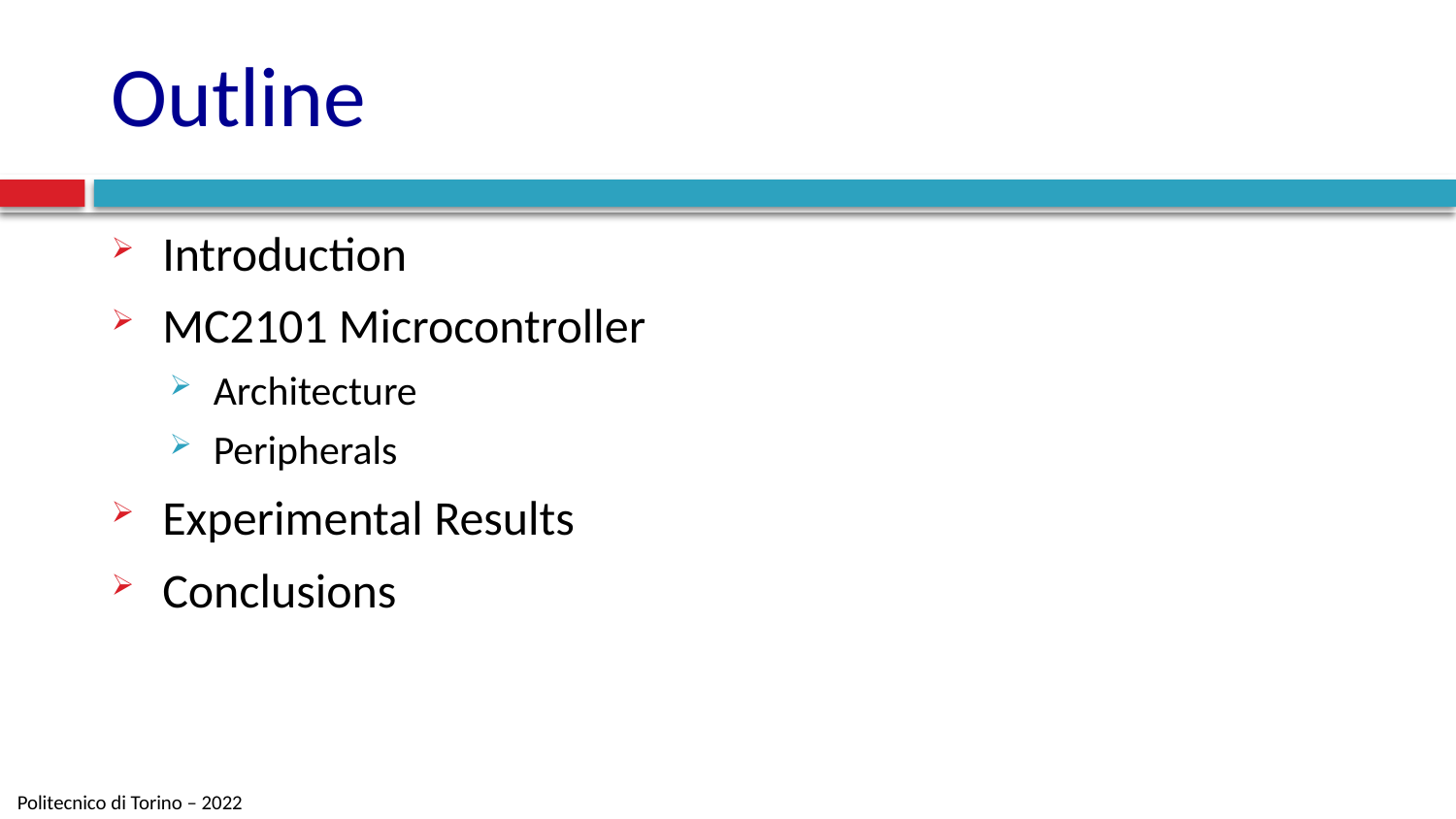

# Outline
Introduction
MC2101 Microcontroller
Architecture
Peripherals
Experimental Results
Conclusions
3